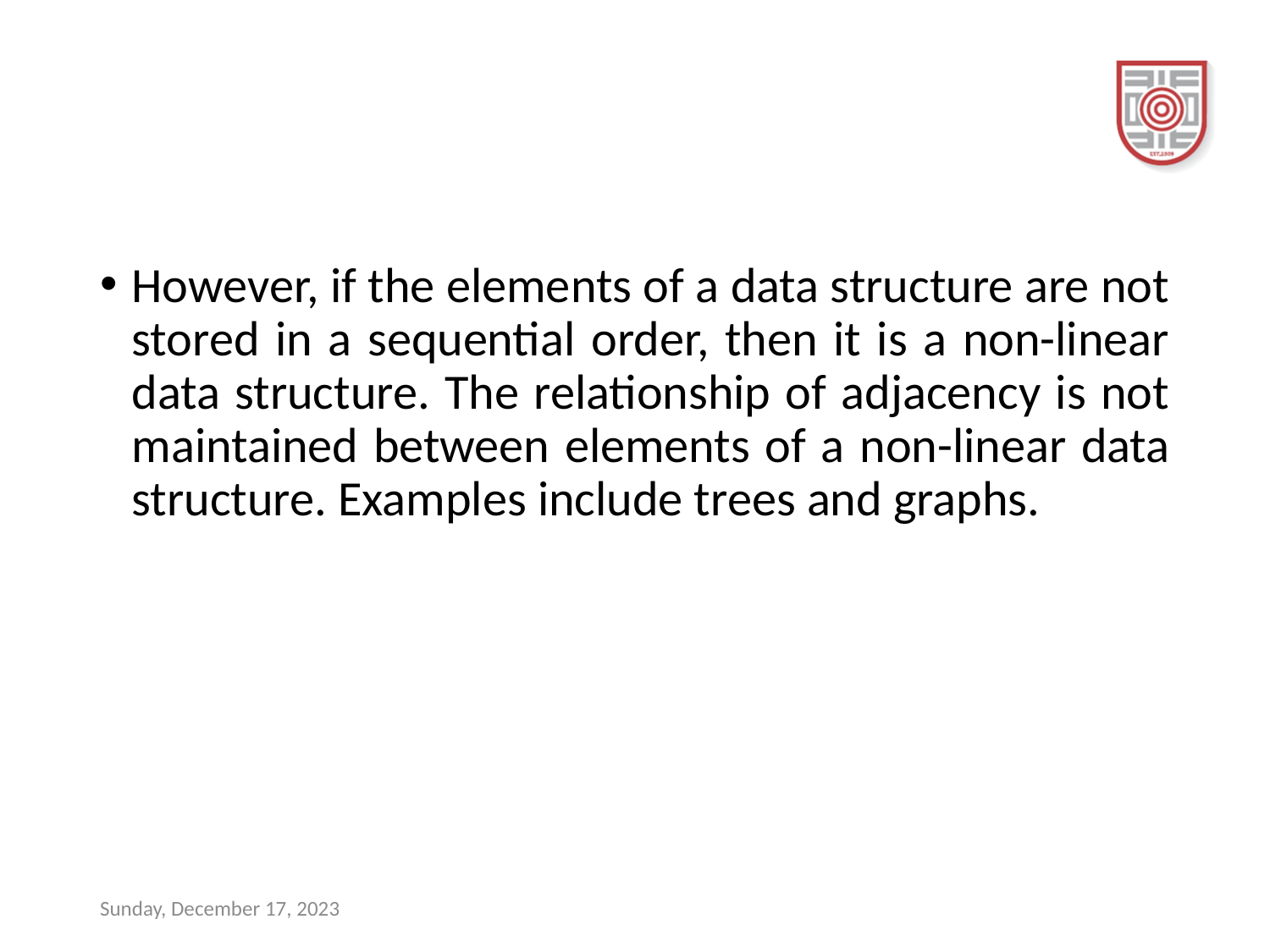

#
However, if the elements of a data structure are not stored in a sequential order, then it is a non-linear data structure. The relationship of adjacency is not maintained between elements of a non-linear data structure. Examples include trees and graphs.
Sunday, December 17, 2023